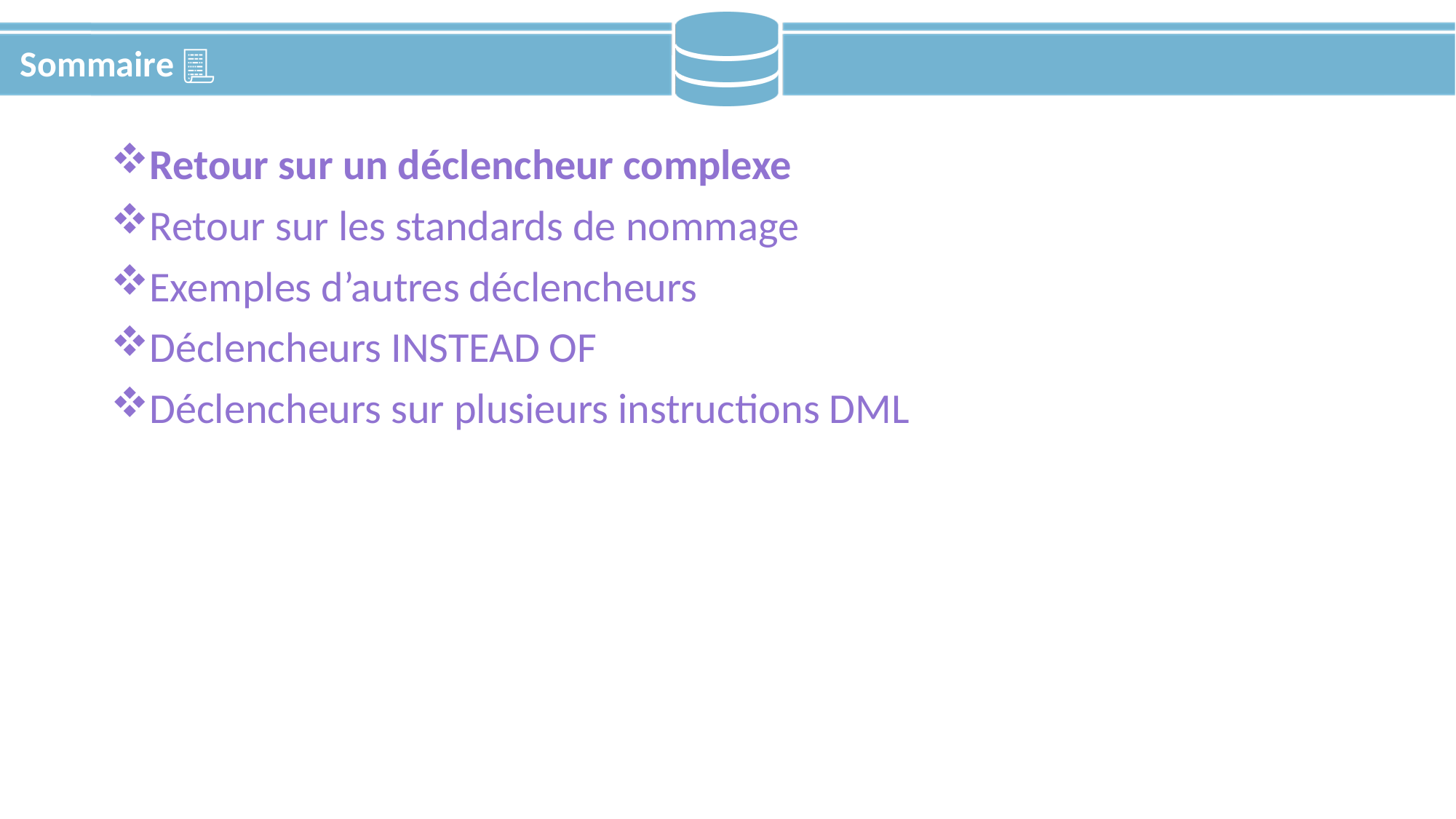

# Sommaire 📃
Retour sur un déclencheur complexe
Retour sur les standards de nommage
Exemples d’autres déclencheurs
Déclencheurs INSTEAD OF
Déclencheurs sur plusieurs instructions DML